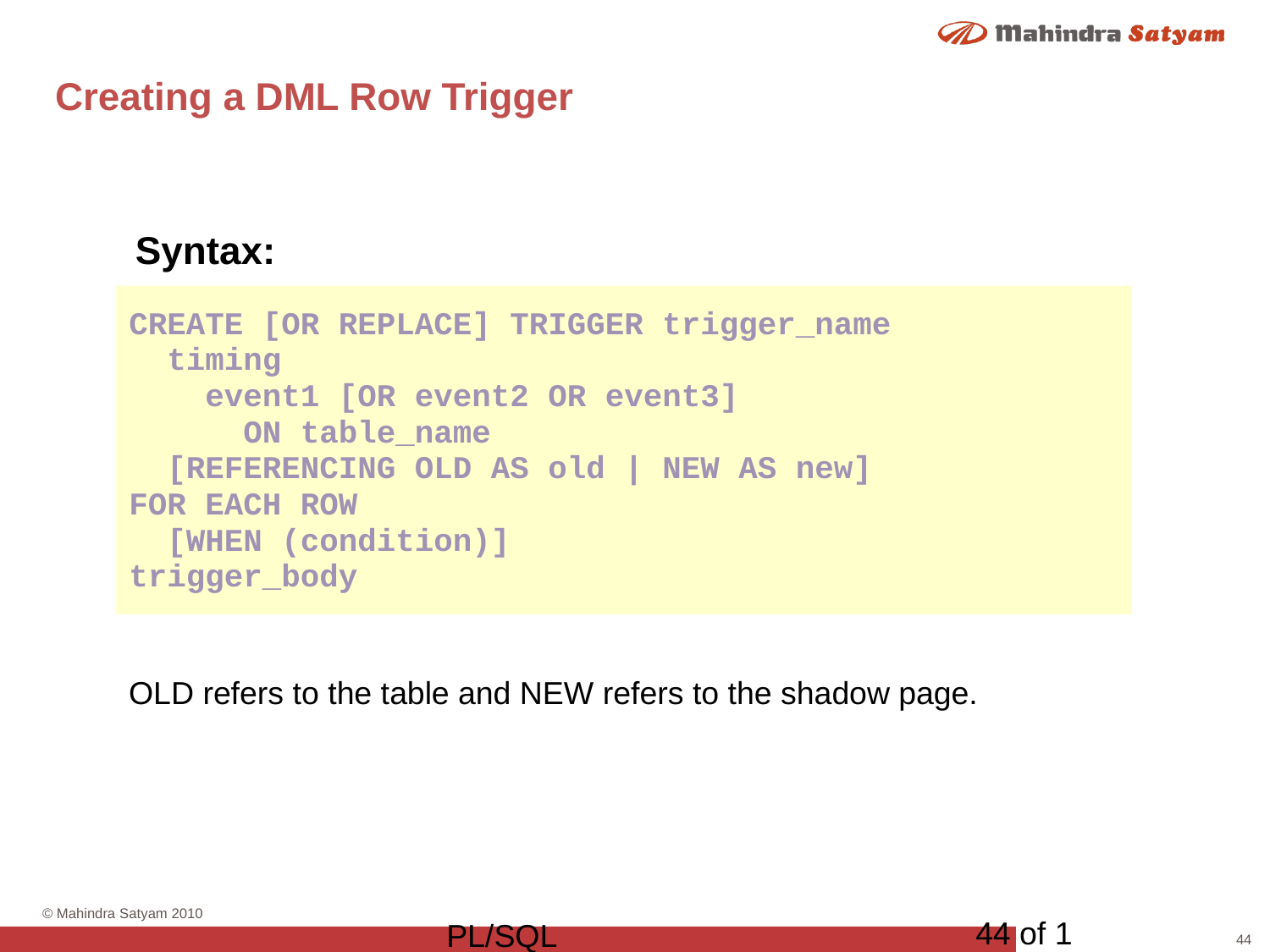

# Creating a DML Row Trigger
Syntax:
CREATE [OR REPLACE] TRIGGER trigger_name
  timing
    event1 [OR event2 OR event3]
      ON table_name
  [REFERENCING OLD AS old | NEW AS new]
FOR EACH ROW
  [WHEN (condition)]
trigger_body
OLD refers to the table and NEW refers to the shadow page.
44 of 1
PL/SQL